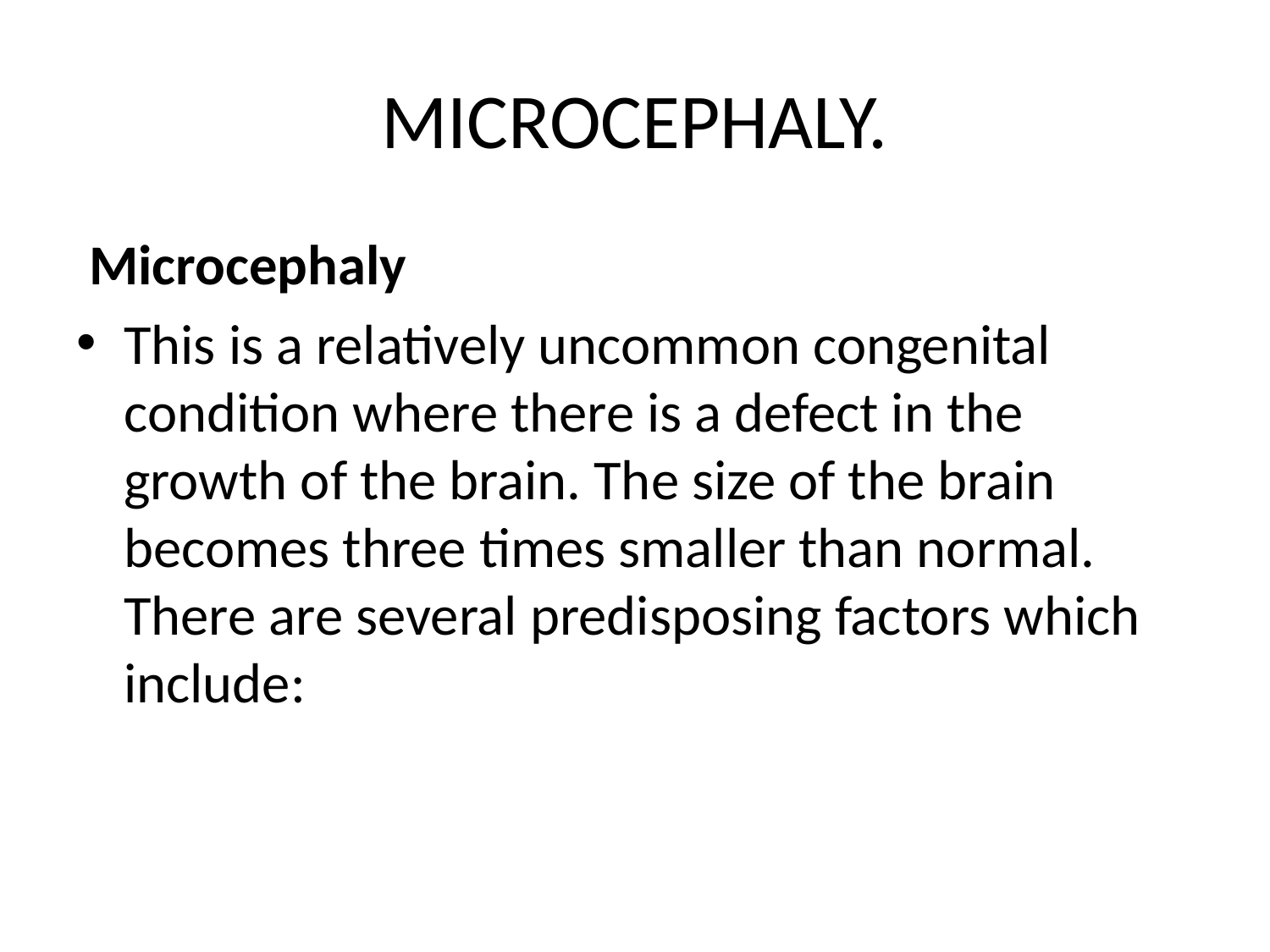

# MICROCEPHALY.
 Microcephaly
This is a relatively uncommon congenital condition where there is a defect in the growth of the brain. The size of the brain becomes three times smaller than normal. There are several predisposing factors which include: